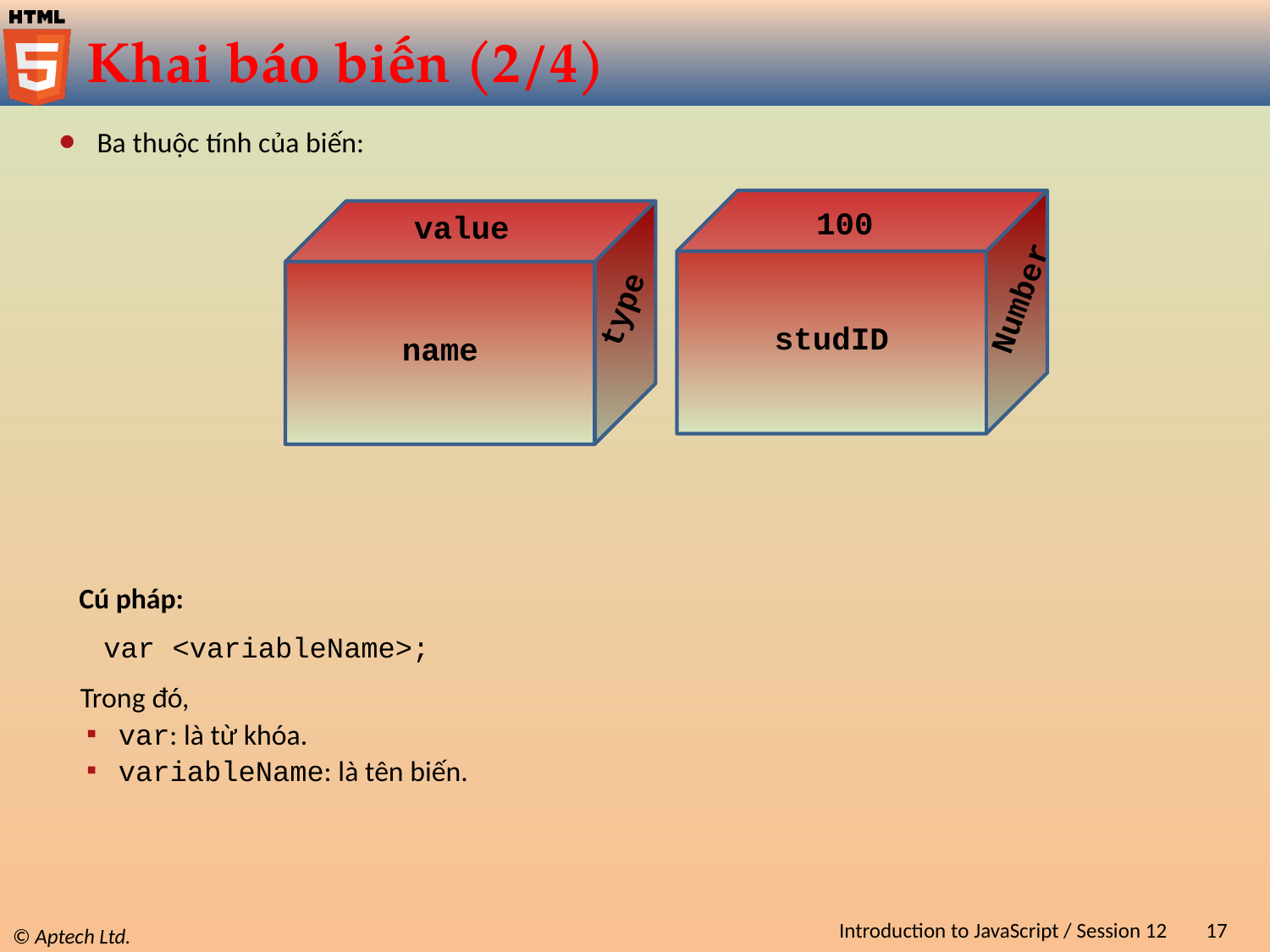

# Khai báo biến (2/4)
Ba thuộc tính của biến:
studID
name
100
value
Number
type
Cú pháp:
var <variableName>;
Trong đó,
var: là từ khóa.
variableName: là tên biến.
Introduction to JavaScript / Session 12
17